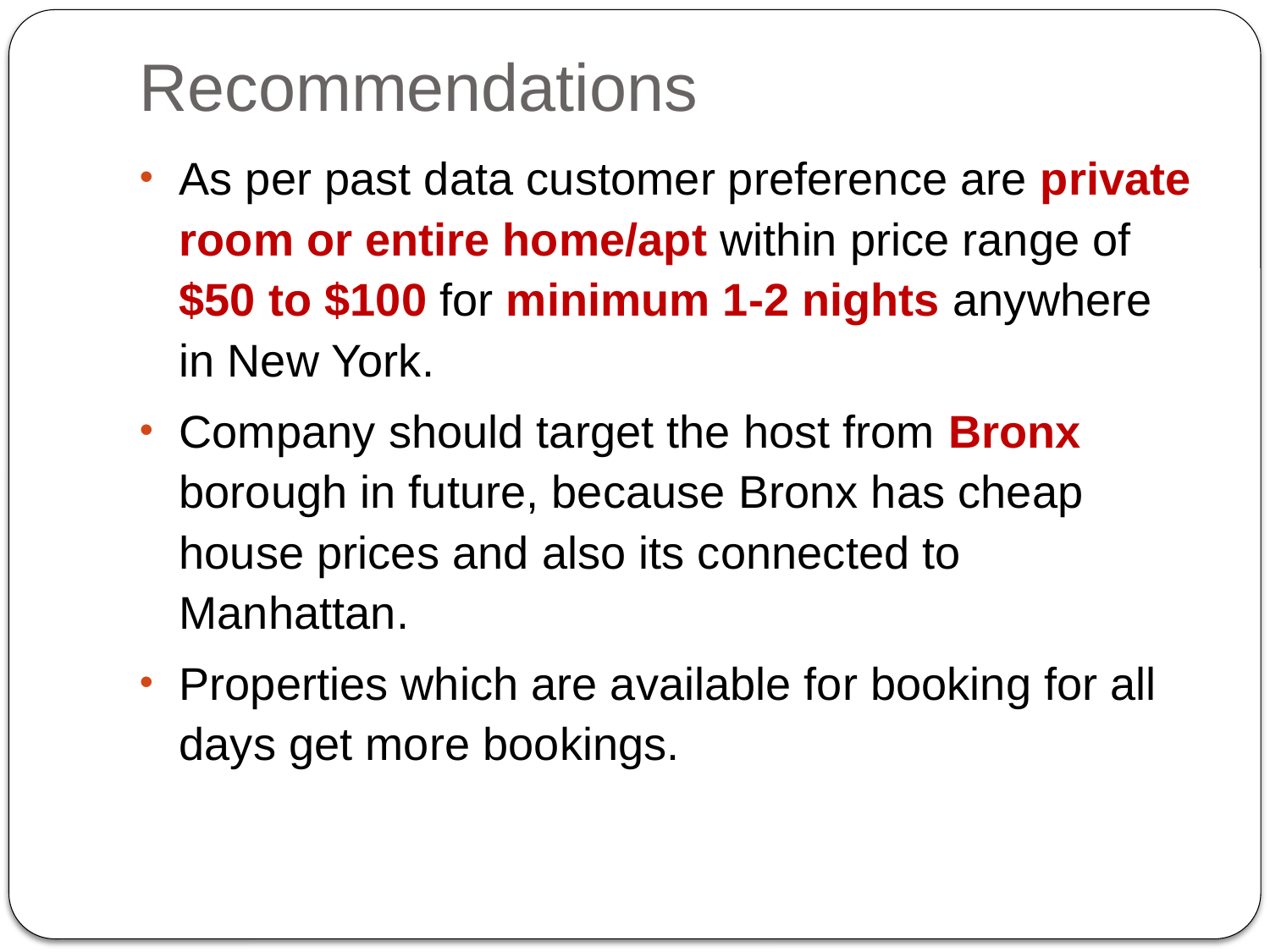

# Recommendations
As per past data customer preference are private room or entire home/apt within price range of $50 to $100 for minimum 1-2 nights anywhere in New York.
Company should target the host from Bronx borough in future, because Bronx has cheap house prices and also its connected to Manhattan.
Properties which are available for booking for all days get more bookings.